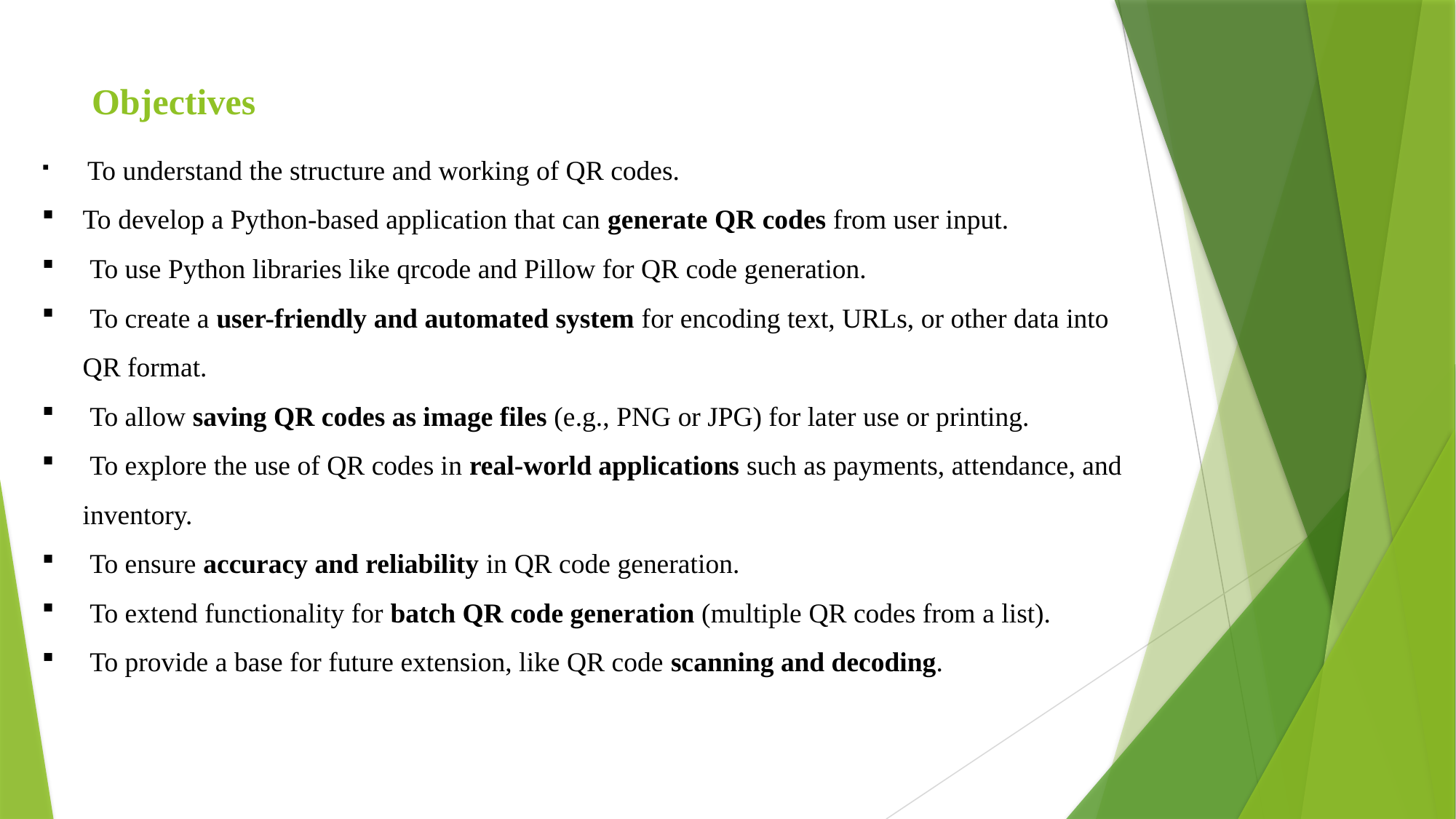

# Objectives
 To understand the structure and working of QR codes.
To develop a Python-based application that can generate QR codes from user input.
 To use Python libraries like qrcode and Pillow for QR code generation.
 To create a user-friendly and automated system for encoding text, URLs, or other data into QR format.
 To allow saving QR codes as image files (e.g., PNG or JPG) for later use or printing.
 To explore the use of QR codes in real-world applications such as payments, attendance, and inventory.
 To ensure accuracy and reliability in QR code generation.
 To extend functionality for batch QR code generation (multiple QR codes from a list).
 To provide a base for future extension, like QR code scanning and decoding.